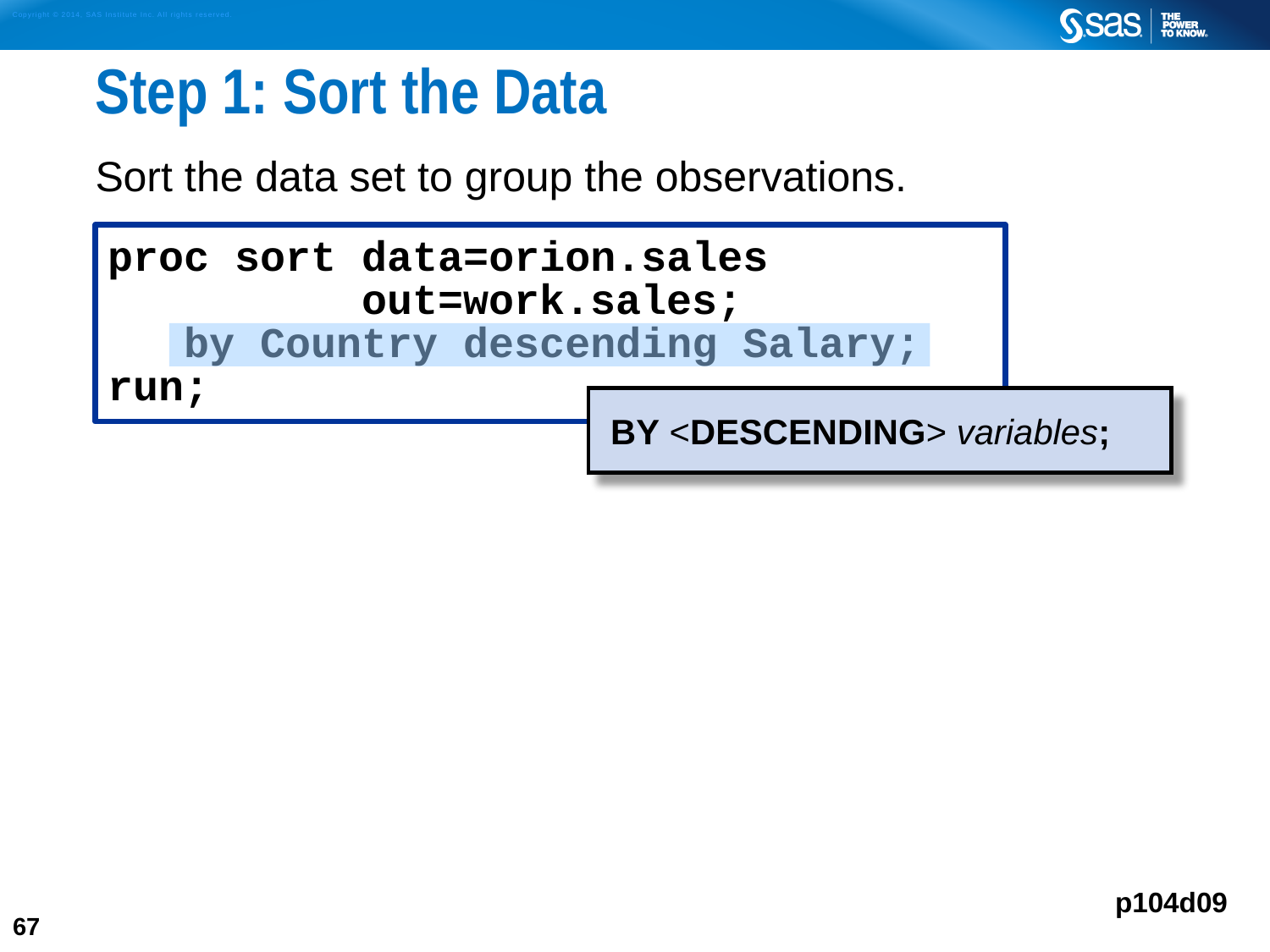

# Step 1: Sort the Data
Sort the data set to group the observations.

proc sort data=orion.sales
	     out=work.sales;
   by Country descending Salary;
run;

 BY <DESCENDING> variables;
p104d09
67